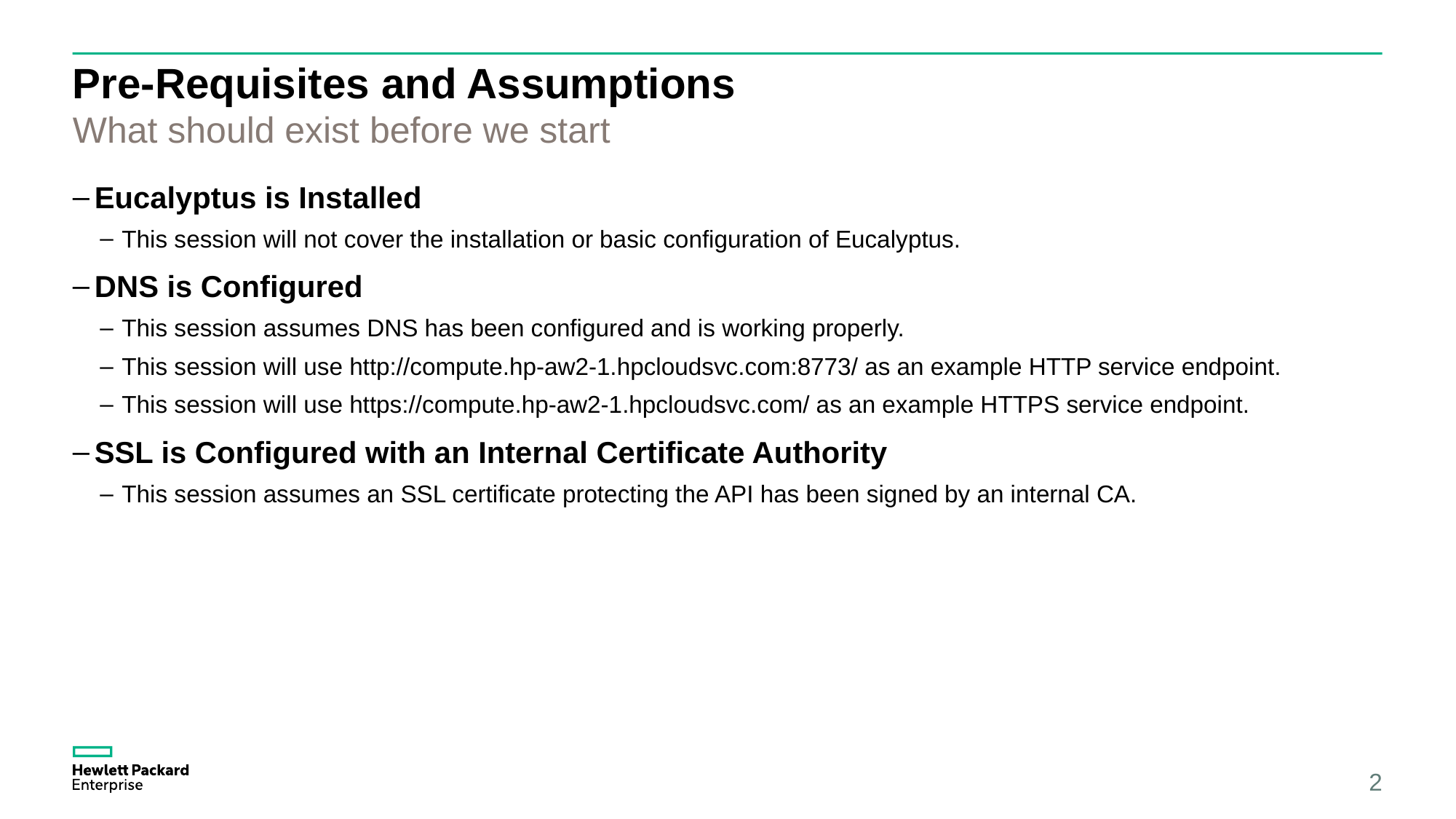

# Pre-Requisites and Assumptions
What should exist before we start
Eucalyptus is Installed
This session will not cover the installation or basic configuration of Eucalyptus.
DNS is Configured
This session assumes DNS has been configured and is working properly.
This session will use http://compute.hp-aw2-1.hpcloudsvc.com:8773/ as an example HTTP service endpoint.
This session will use https://compute.hp-aw2-1.hpcloudsvc.com/ as an example HTTPS service endpoint.
SSL is Configured with an Internal Certificate Authority
This session assumes an SSL certificate protecting the API has been signed by an internal CA.

2